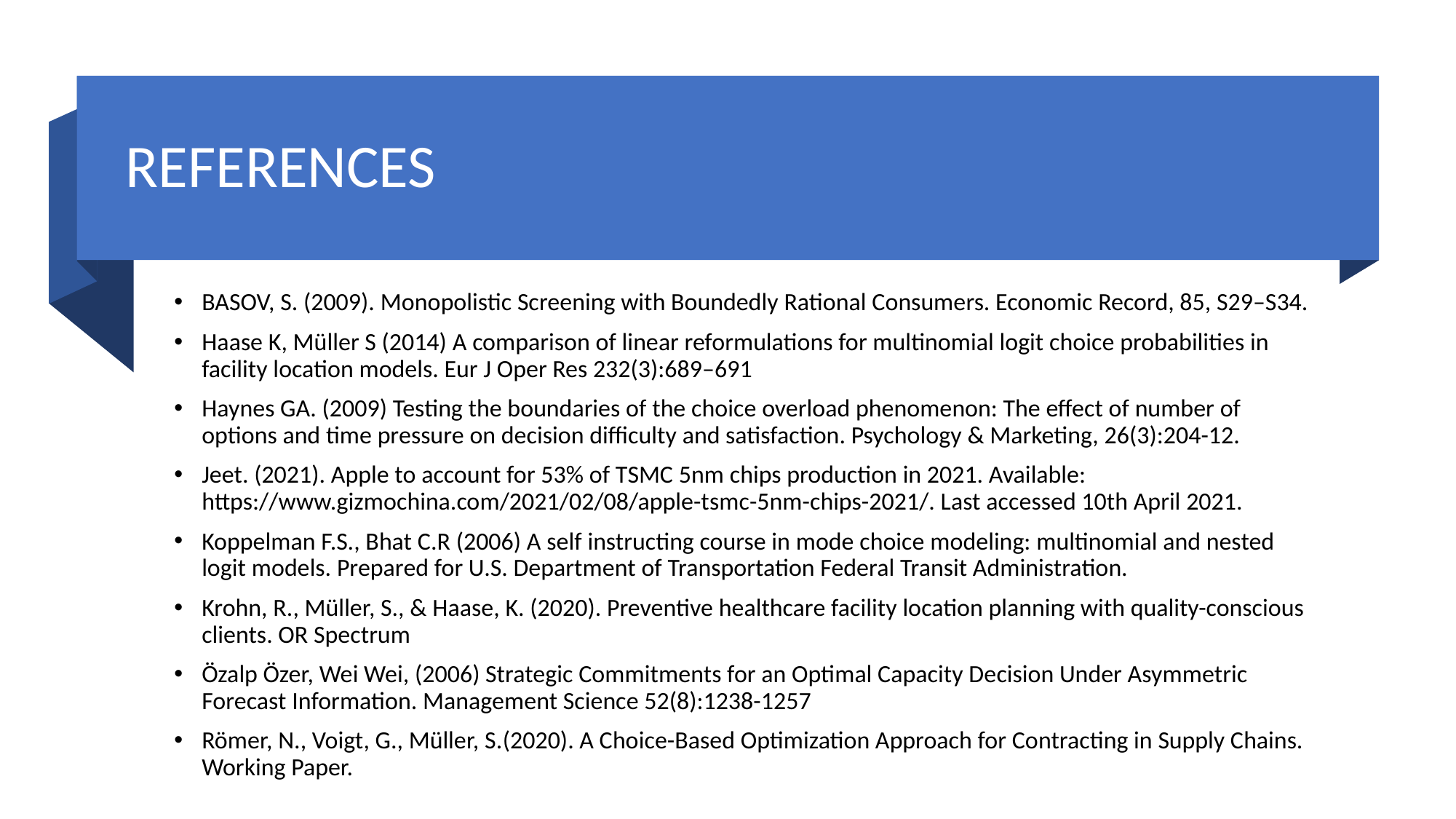

# REFERENCES

BASOV, S. (2009). Monopolistic Screening with Boundedly Rational Consumers. Economic Record, 85, S29–S34.
Haase K, Müller S (2014) A comparison of linear reformulations for multinomial logit choice probabilities in facility location models. Eur J Oper Res 232(3):689–691
Haynes GA. (2009) Testing the boundaries of the choice overload phenomenon: The effect of number of options and time pressure on decision difficulty and satisfaction. Psychology & Marketing, 26(3):204-12.
Jeet. (2021). Apple to account for 53% of TSMC 5nm chips production in 2021. Available: https://www.gizmochina.com/2021/02/08/apple-tsmc-5nm-chips-2021/. Last accessed 10th April 2021.
Koppelman F.S., Bhat C.R (2006) A self instructing course in mode choice modeling: multinomial and nested logit models. Prepared for U.S. Department of Transportation Federal Transit Administration.
Krohn, R., Müller, S., & Haase, K. (2020). Preventive healthcare facility location planning with quality-conscious clients. OR Spectrum
Özalp Özer, Wei Wei, (2006) Strategic Commitments for an Optimal Capacity Decision Under Asymmetric Forecast Information. Management Science 52(8):1238-1257
Römer, N., Voigt, G., Müller, S.(2020). A Choice-Based Optimization Approach for Contracting in Supply Chains. Working Paper.

35